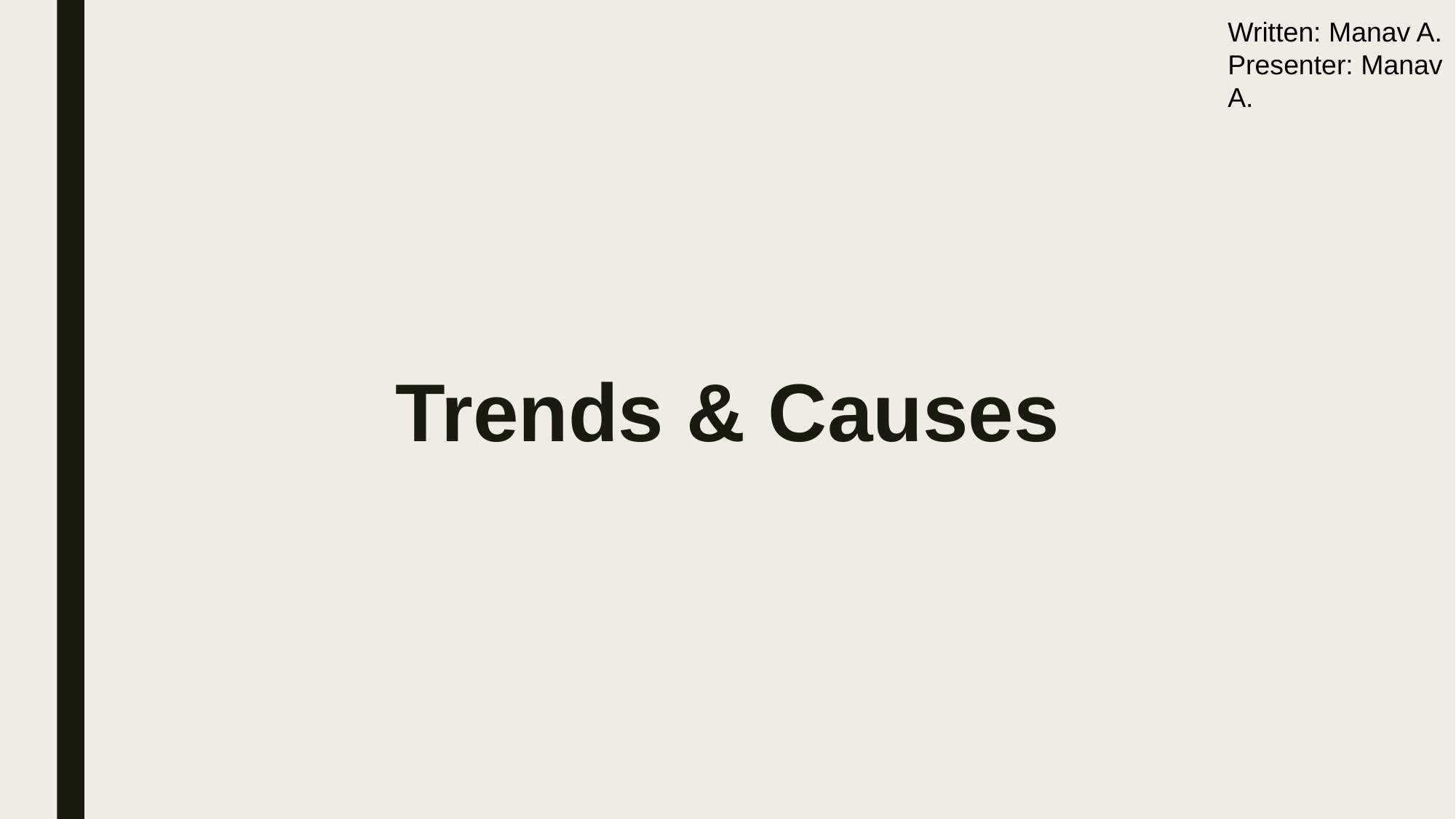

Written: Manav A.
Presenter: Manav A.
# Trends & Causes